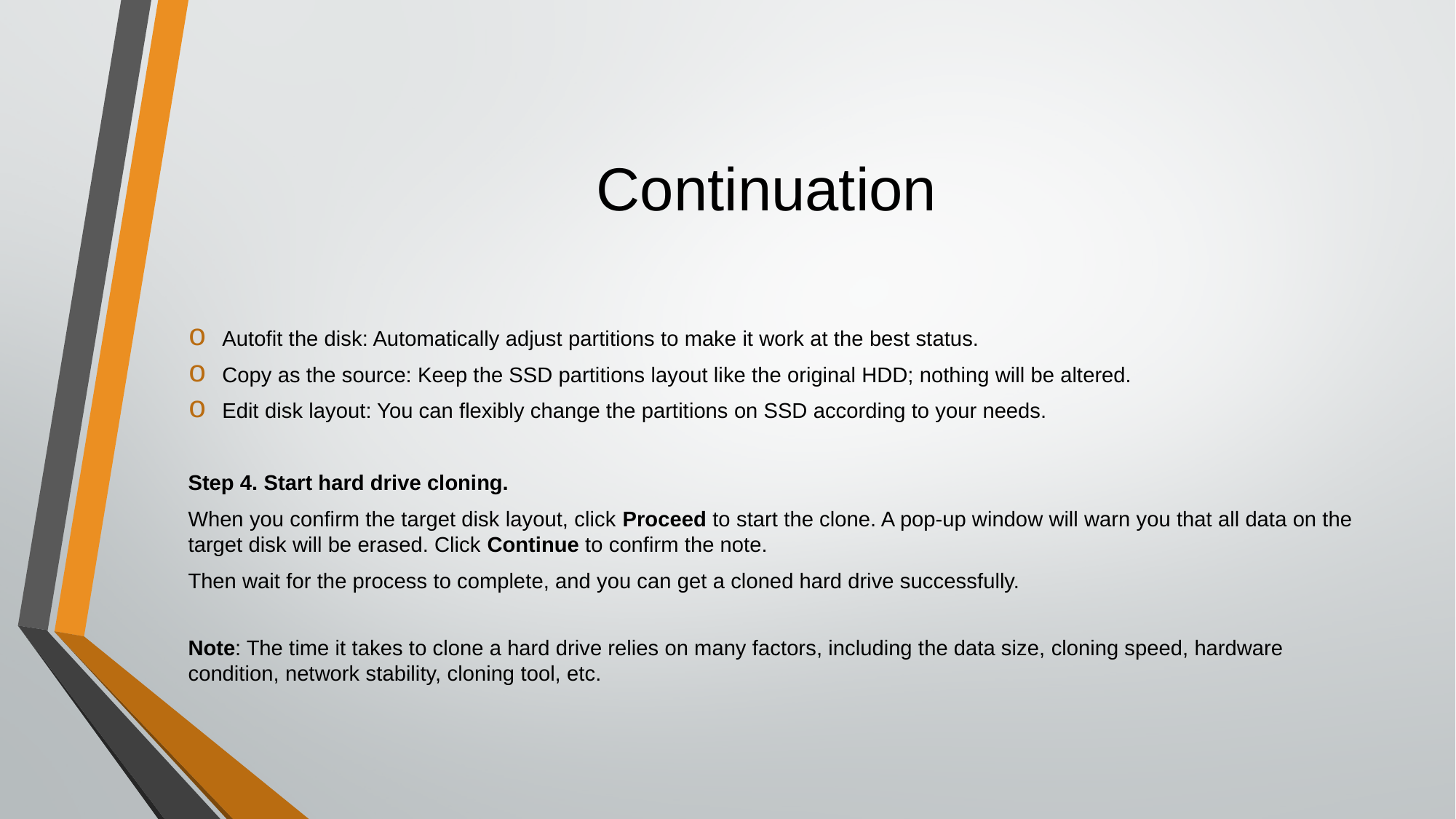

# Continuation
Autofit the disk: Automatically adjust partitions to make it work at the best status.
Copy as the source: Keep the SSD partitions layout like the original HDD; nothing will be altered.
Edit disk layout: You can flexibly change the partitions on SSD according to your needs.

Step 4. Start hard drive cloning.
When you confirm the target disk layout, click Proceed to start the clone. A pop-up window will warn you that all data on the target disk will be erased. Click Continue to confirm the note.
Then wait for the process to complete, and you can get a cloned hard drive successfully.
Note: The time it takes to clone a hard drive relies on many factors, including the data size, cloning speed, hardware condition, network stability, cloning tool, etc.